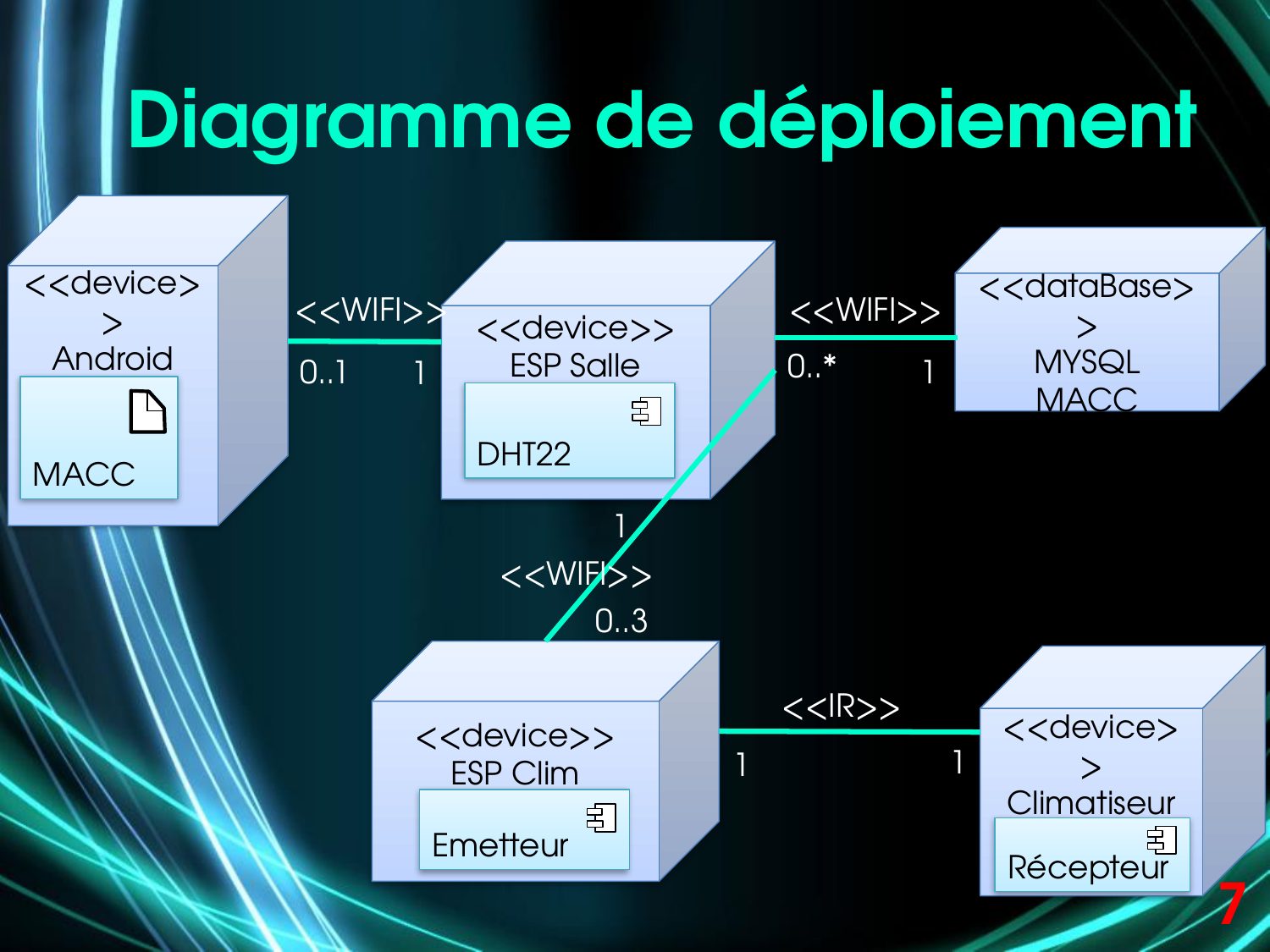

# Diagramme de déploiement
<<device>>
Android

<<dataBase>>
MYSQL
MACC
<<device>>
ESP Salle

<<WIFI>>
<<WIFI>>
0..*
1
0..1
1
MACC
DHT22

1
<<WIFI>>
0..3
<<device>>
ESP Clim

<<device>>
Climatiseur

<<IR>>
1
1
Emetteur

Récepteur

7